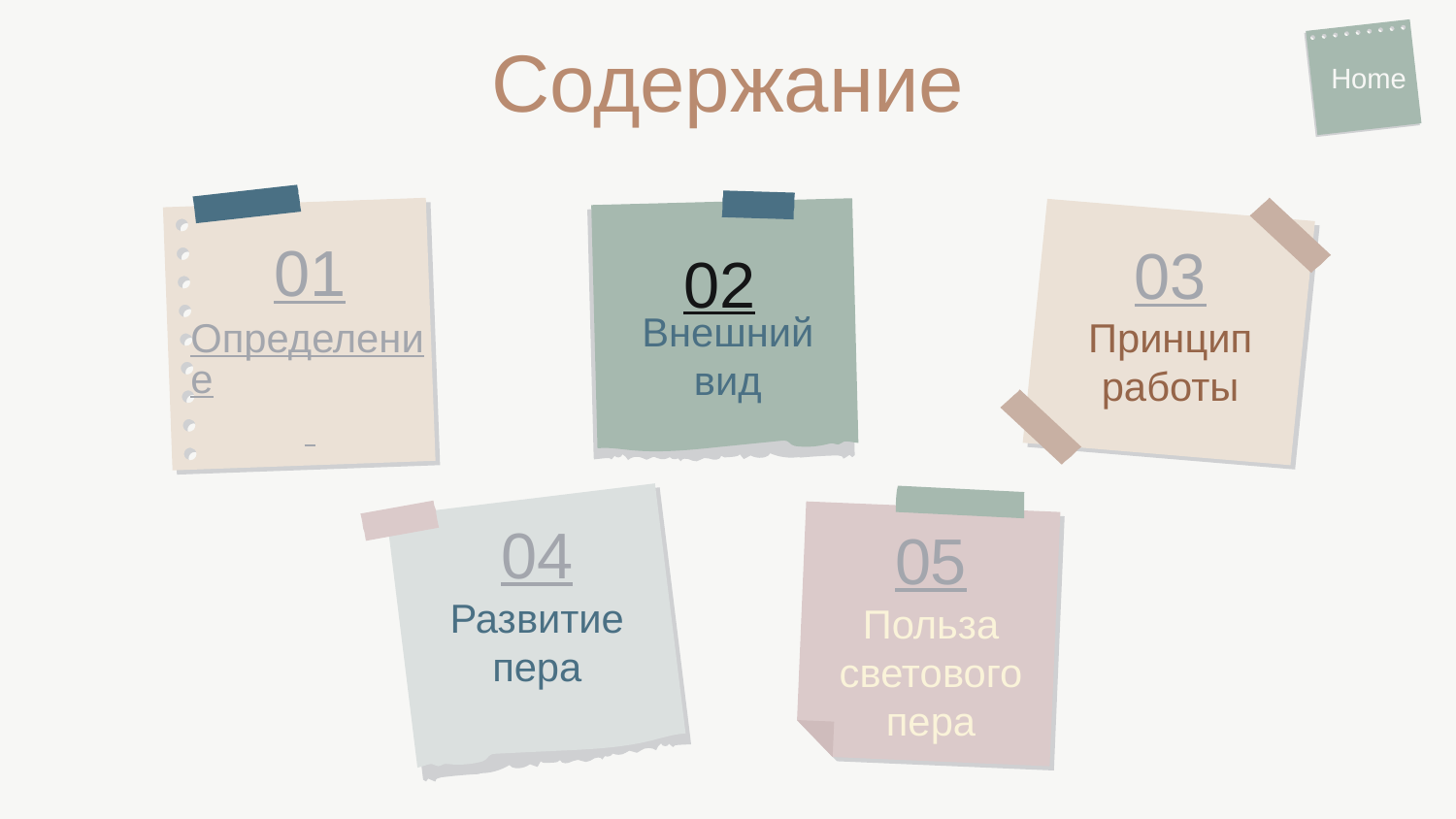

Home
# Содержание
01
03
02
Внешний вид
Определение
Принцип работы
04
05
Развитие пера
Польза светового пера